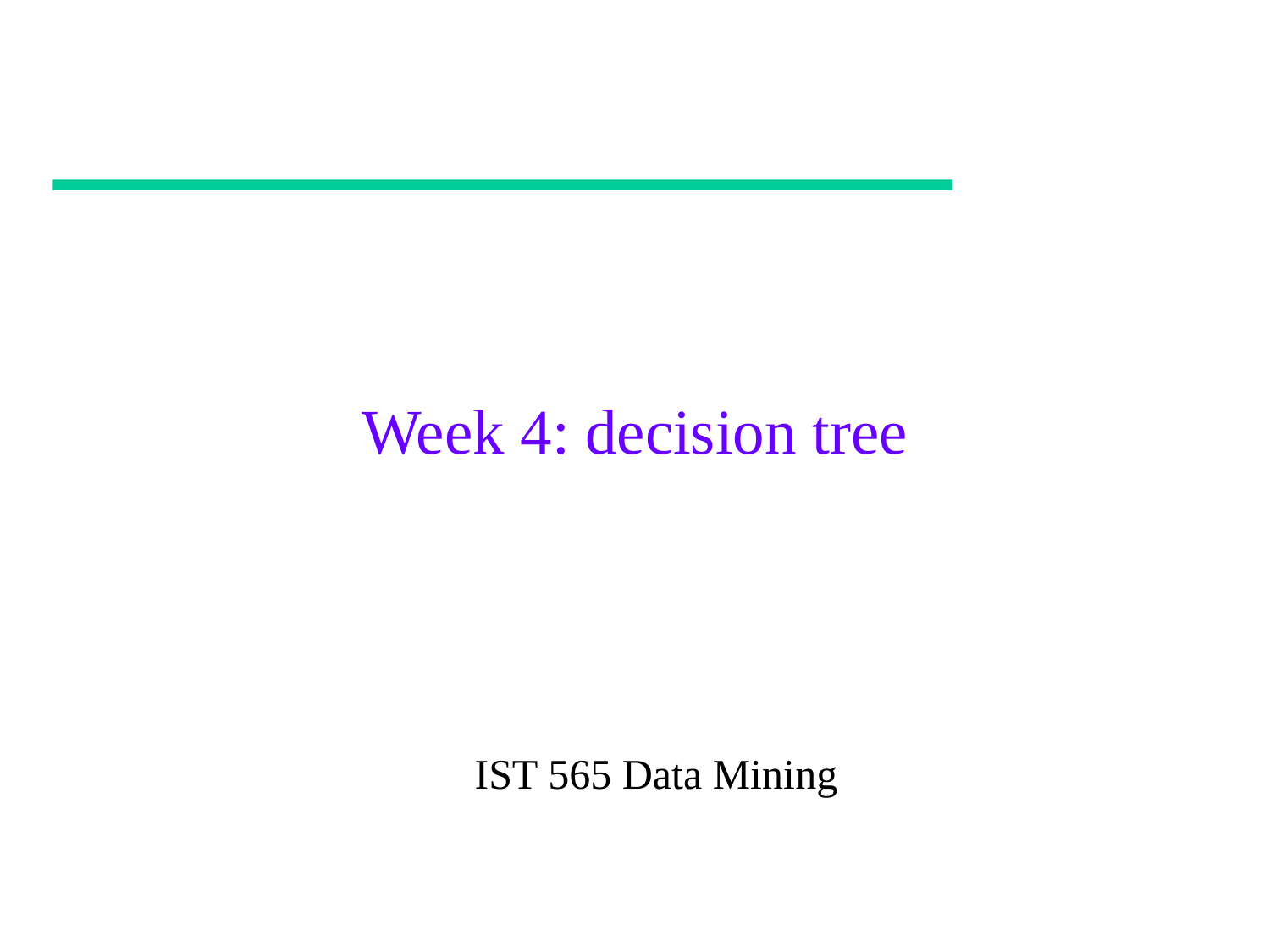

# Week 4: decision tree
IST 565 Data Mining